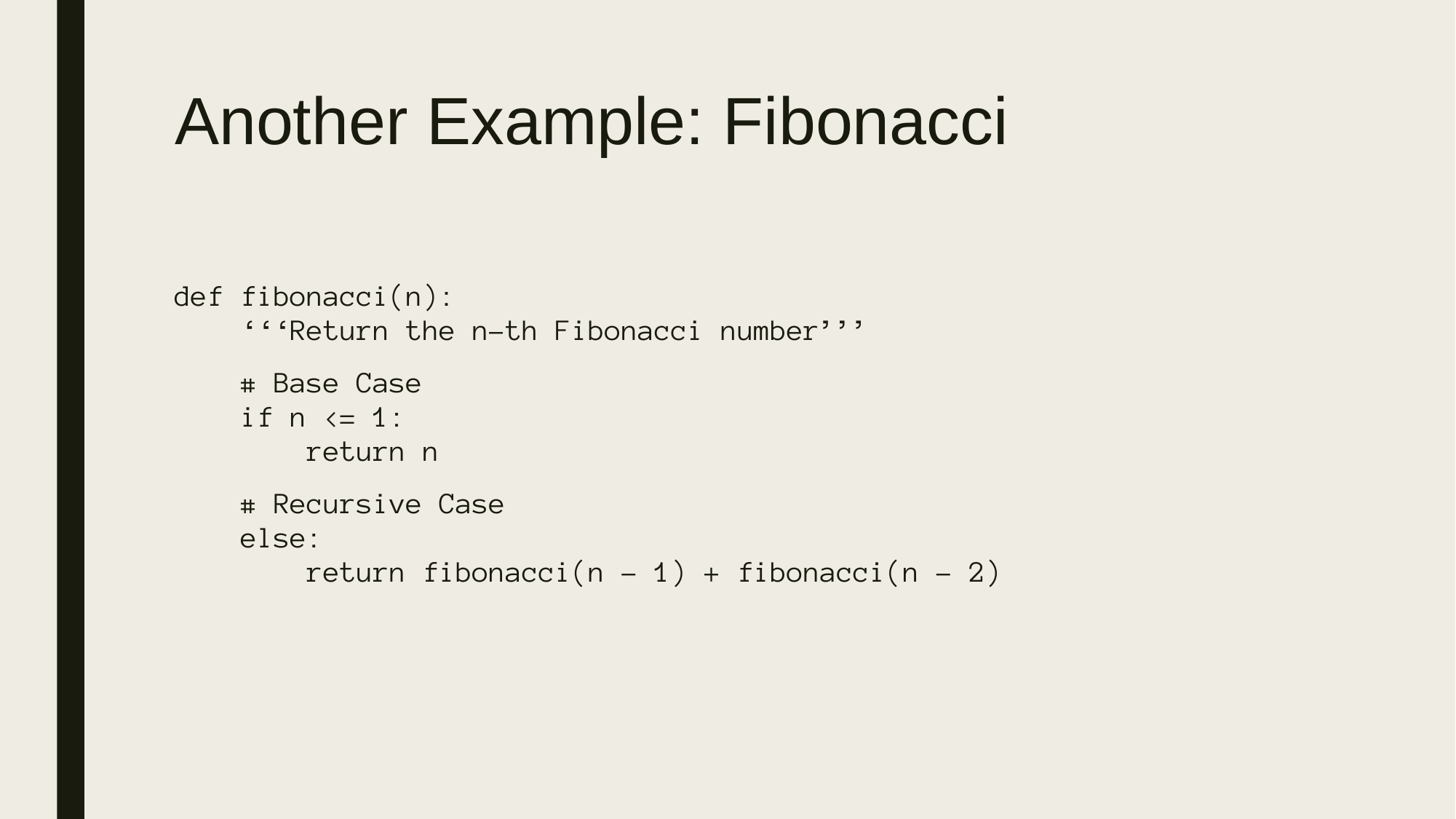

# Another Example: Fibonacci
def fibonacci(n):
    ‘‘‘Return the n-th Fibonacci number’’’
    # Base Case
    if n <= 1:
        return n
    # Recursive Case
    else:
        return fibonacci(n - 1) + fibonacci(n - 2)